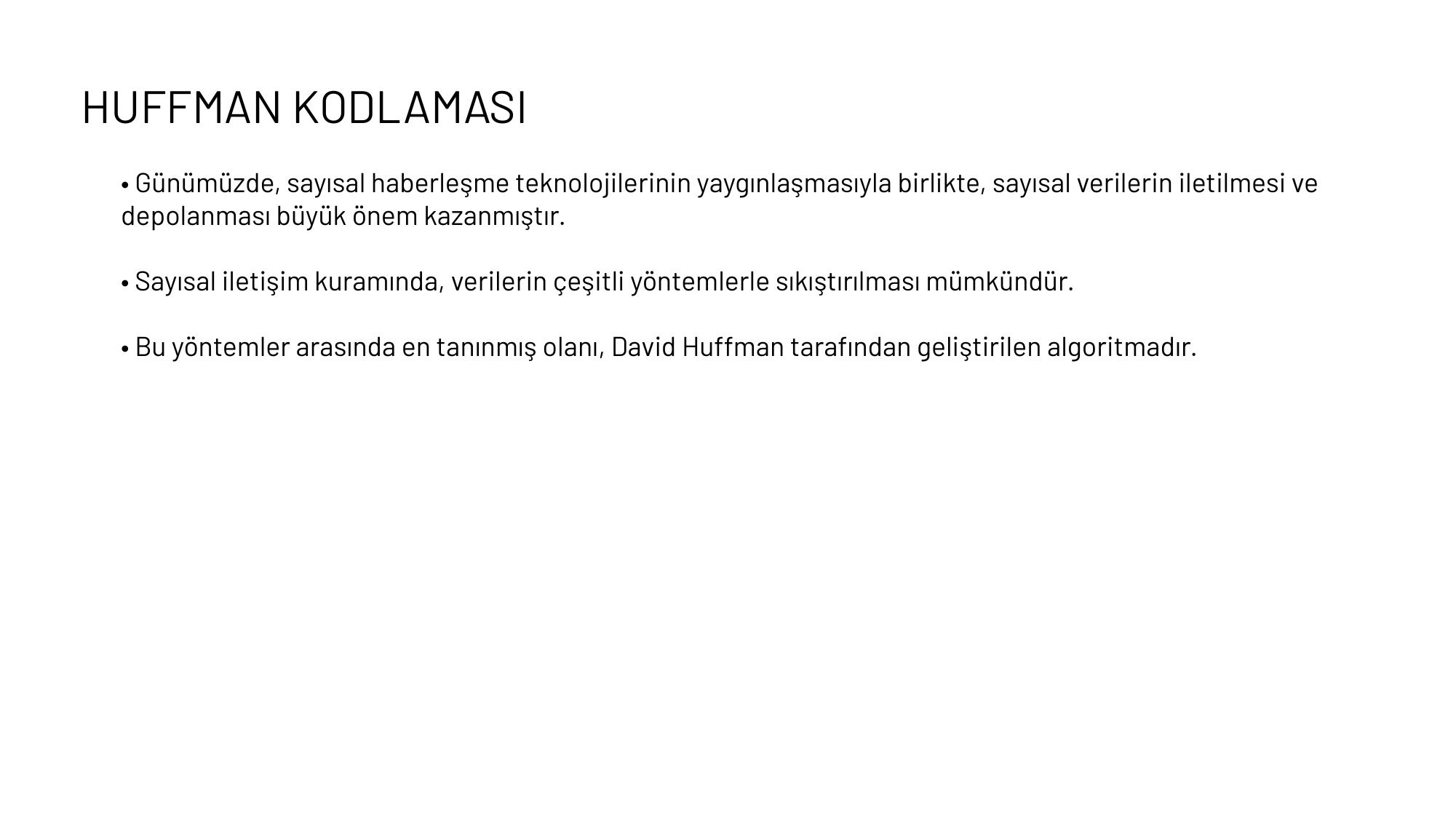

HUFFMAN KODLAMASI
• Günümüzde, sayısal haberleşme teknolojilerinin yaygınlaşmasıyla birlikte, sayısal verilerin iletilmesi ve depolanması büyük önem kazanmıştır.

• Sayısal iletişim kuramında, verilerin çeşitli yöntemlerle sıkıştırılması mümkündür.

• Bu yöntemler arasında en tanınmış olanı, David Huffman tarafından geliştirilen algoritmadır.